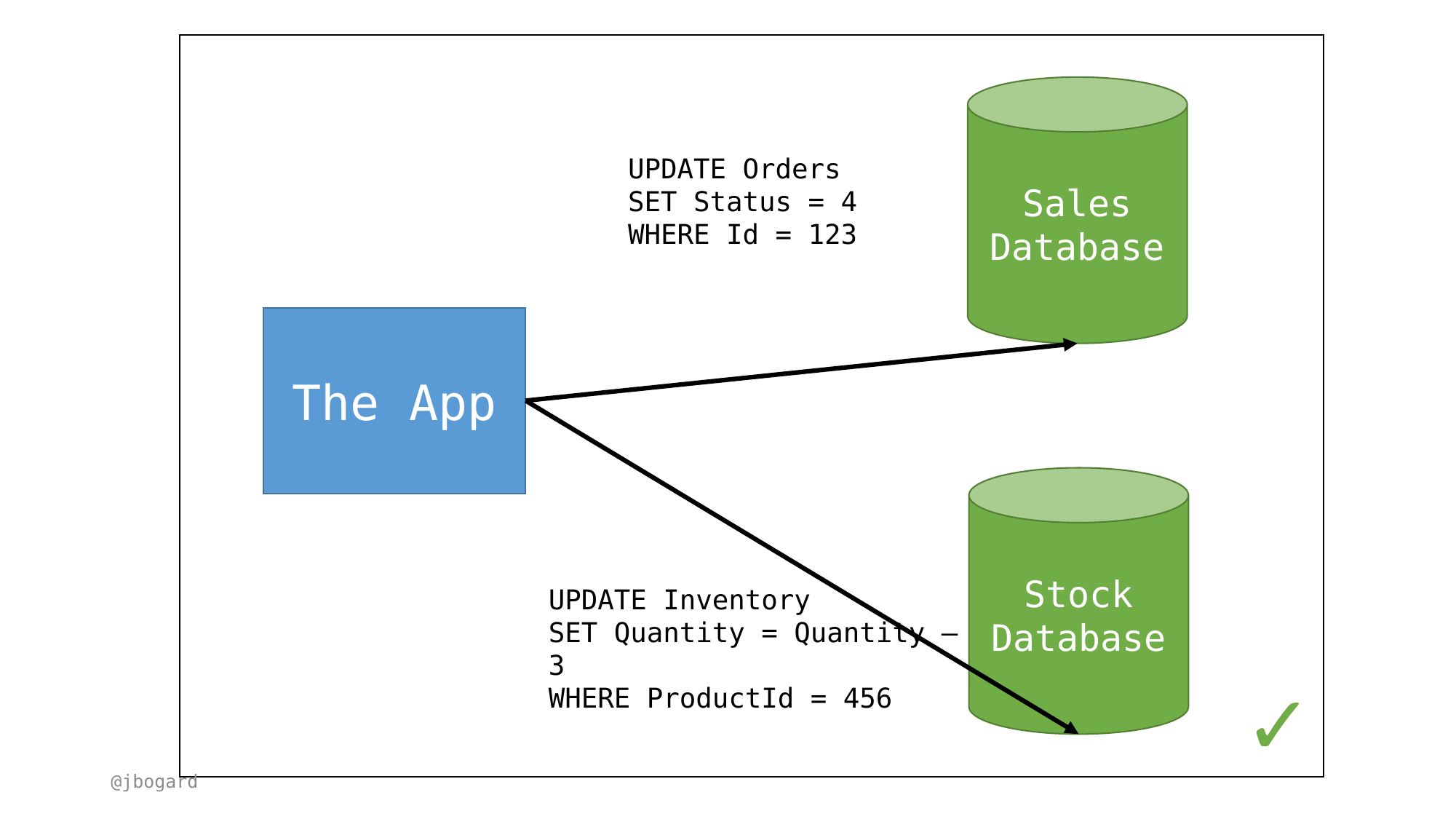

✓
Sales Database
UPDATE Orders
SET Status = 4
WHERE Id = 123
The App
Stock Database
UPDATE Inventory
SET Quantity = Quantity – 3
WHERE ProductId = 456
@jbogard